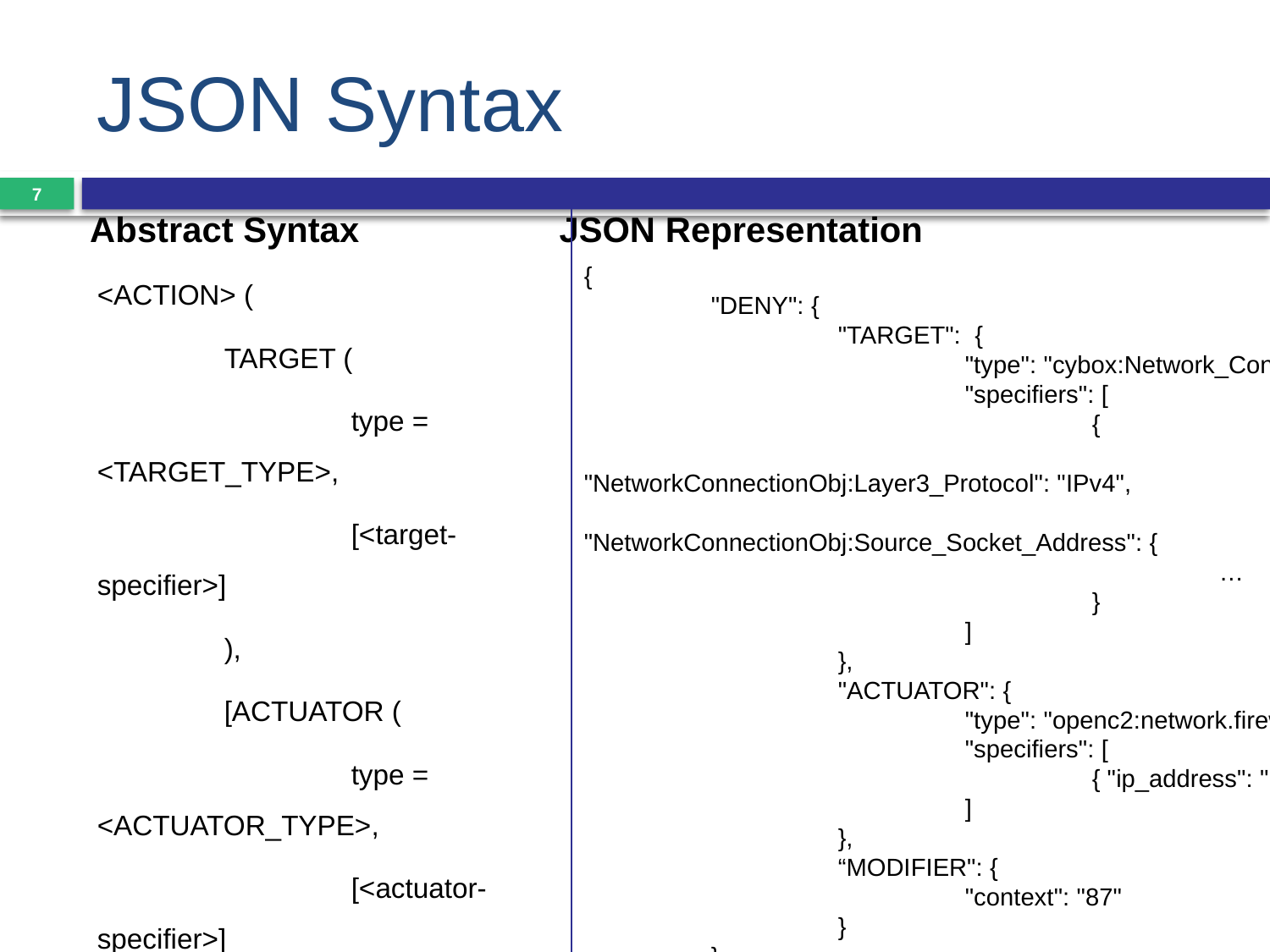

# JSON Syntax
7
Abstract Syntax
JSON Representation
<ACTION> (
	TARGET (
		type = <TARGET_TYPE>,
		[<target-specifier>]
	),
	[ACTUATOR (
		type = <ACTUATOR_TYPE>,
		[<actuator-specifier>]
	)],
	[<modifiers>]
)
{
	"DENY": {
		"TARGET":  {
			"type": "cybox:Network_Connection",
			"specifiers": [
				{
					"NetworkConnectionObj:Layer3_Protocol": "IPv4",
					"NetworkConnectionObj:Source_Socket_Address": {
					…
				}
			]
		},
		"ACTUATOR": {
			"type": "openc2:network.firewall",
			"specifiers": [
				{ "ip_address": "10.18.2.2" }
			]
		},
		“MODIFIER": {
			"context": "87"
		}
	}
}